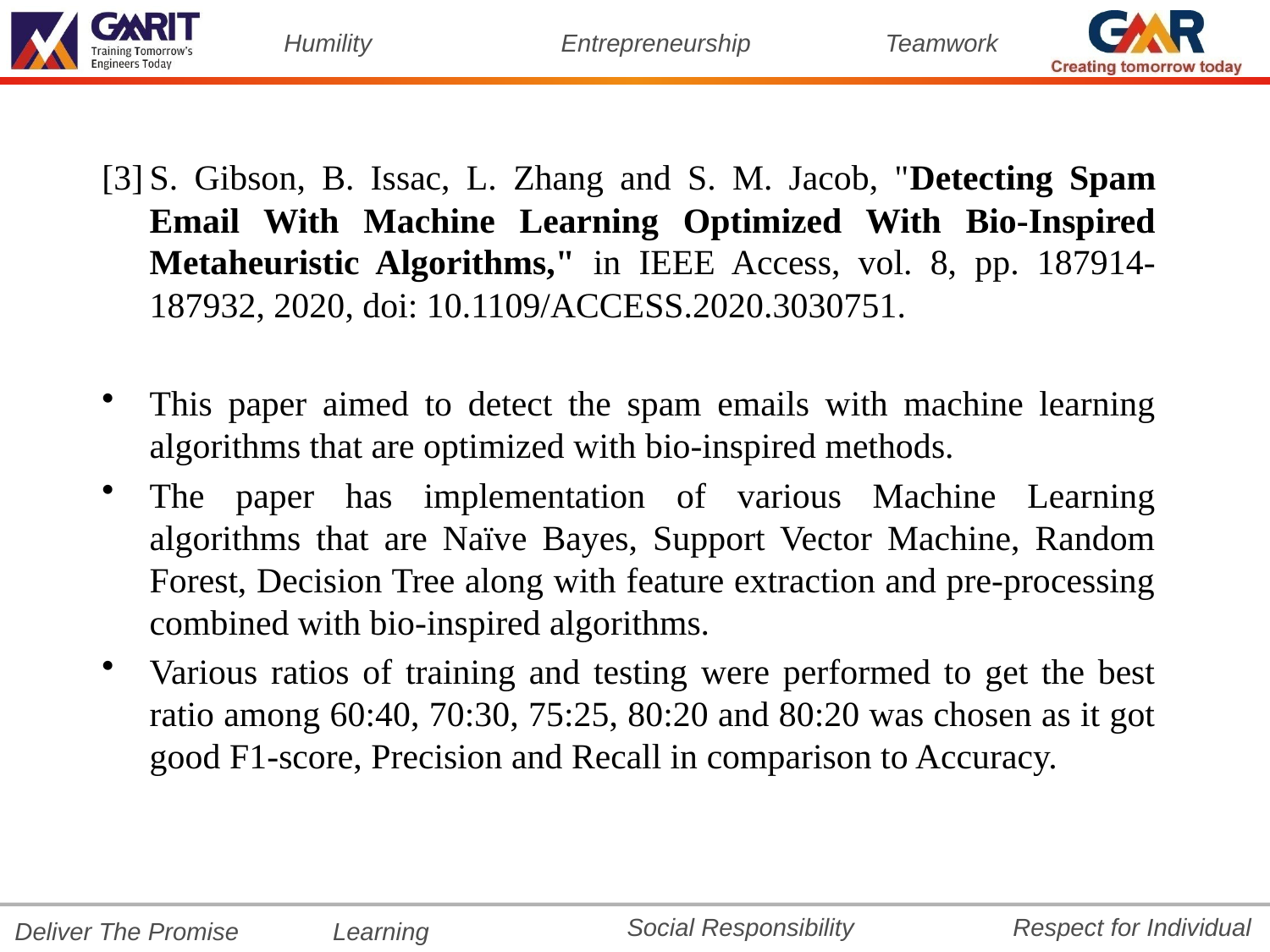

[3]	S. Gibson, B. Issac, L. Zhang and S. M. Jacob, "Detecting Spam Email With Machine Learning Optimized With Bio-Inspired Metaheuristic Algorithms," in IEEE Access, vol. 8, pp. 187914-187932, 2020, doi: 10.1109/ACCESS.2020.3030751.

This paper aimed to detect the spam emails with machine learning algorithms that are optimized with bio-inspired methods.
The paper has implementation of various Machine Learning algorithms that are Naïve Bayes, Support Vector Machine, Random Forest, Decision Tree along with feature extraction and pre-processing combined with bio-inspired algorithms.
Various ratios of training and testing were performed to get the best ratio among 60:40, 70:30, 75:25, 80:20 and 80:20 was chosen as it got good F1-score, Precision and Recall in comparison to Accuracy.